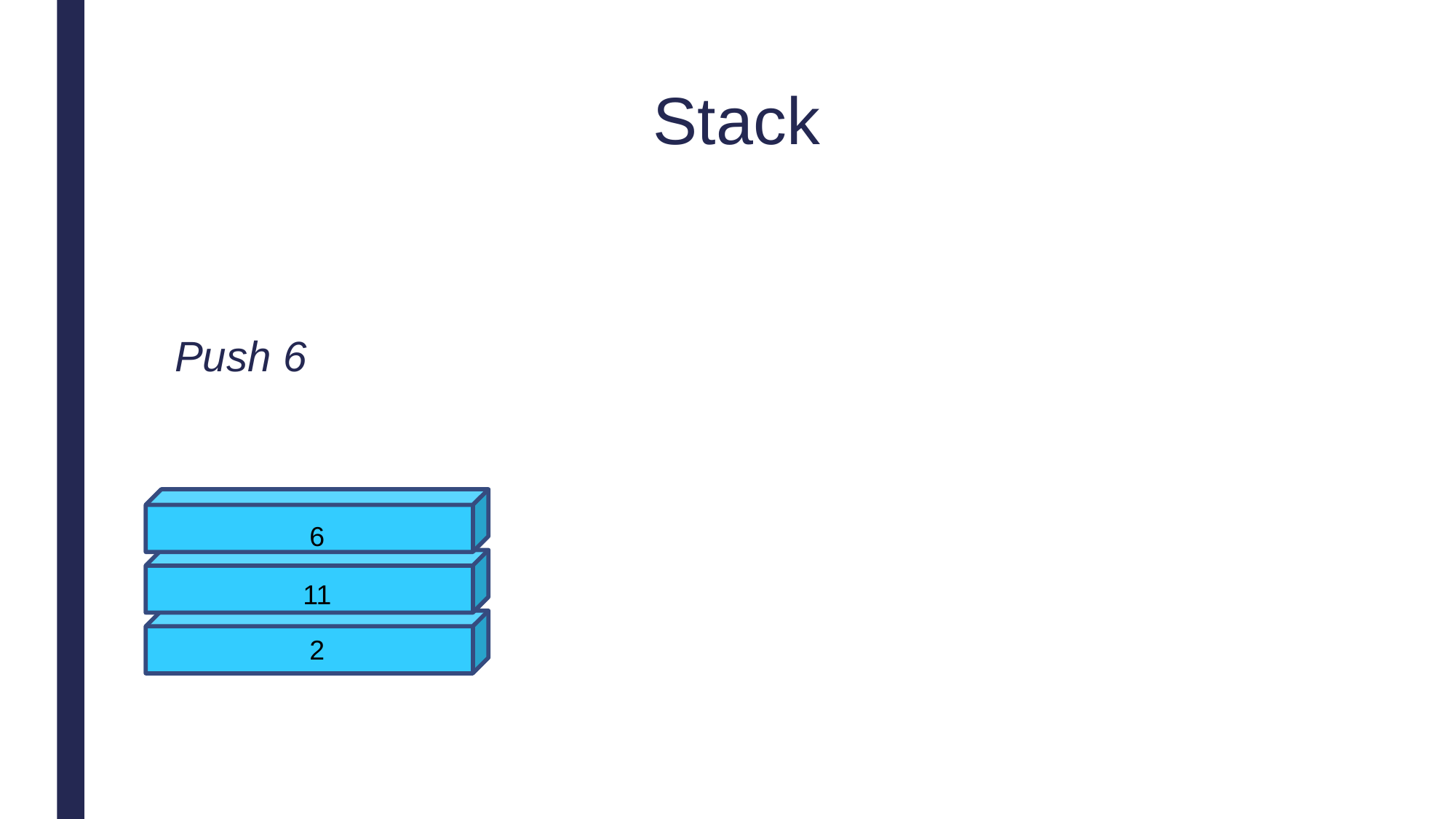

# Stack

Push 6

6

11

2